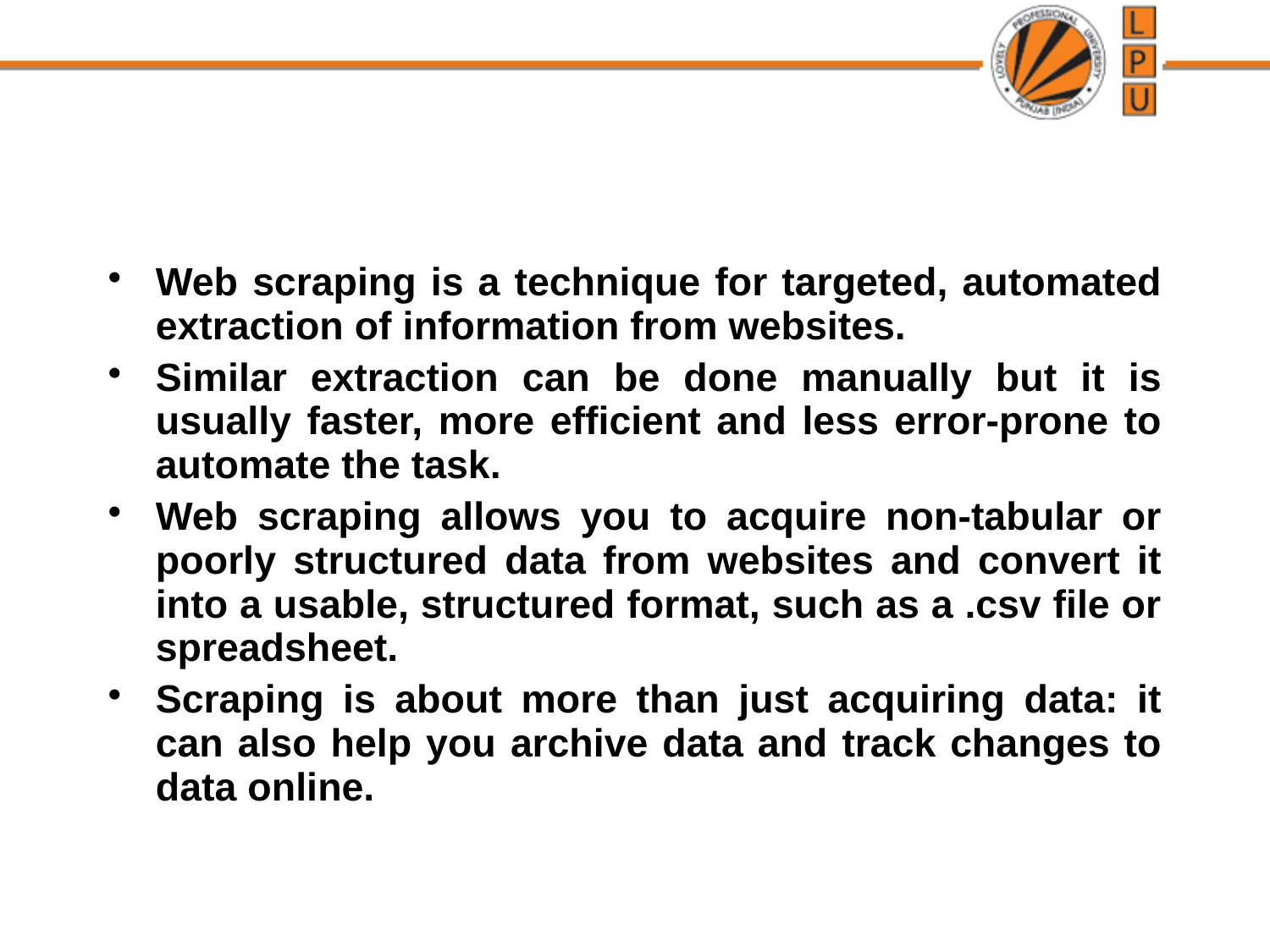

#
Web scraping is a technique for targeted, automated extraction of information from websites.
Similar extraction can be done manually but it is usually faster, more efficient and less error-prone to automate the task.
Web scraping allows you to acquire non-tabular or poorly structured data from websites and convert it into a usable, structured format, such as a .csv file or spreadsheet.
Scraping is about more than just acquiring data: it can also help you archive data and track changes to data online.